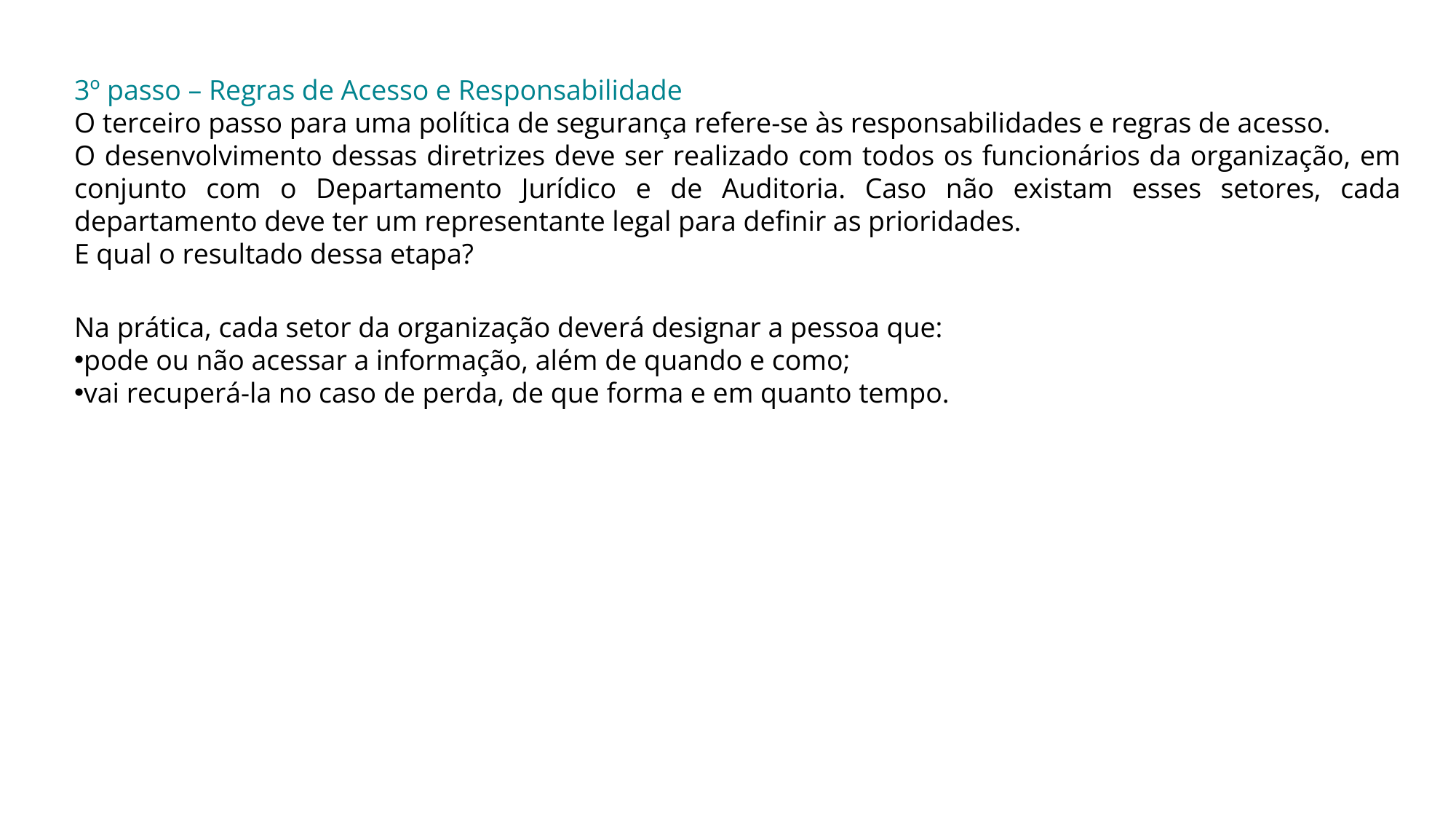

3º passo – Regras de Acesso e Responsabilidade
O terceiro passo para uma política de segurança refere-se às responsabilidades e regras de acesso.
O desenvolvimento dessas diretrizes deve ser realizado com todos os funcionários da organização, em conjunto com o Departamento Jurídico e de Auditoria. Caso não existam esses setores, cada departamento deve ter um representante legal para definir as prioridades.
E qual o resultado dessa etapa?
Na prática, cada setor da organização deverá designar a pessoa que:
pode ou não acessar a informação, além de quando e como;
vai recuperá-la no caso de perda, de que forma e em quanto tempo.